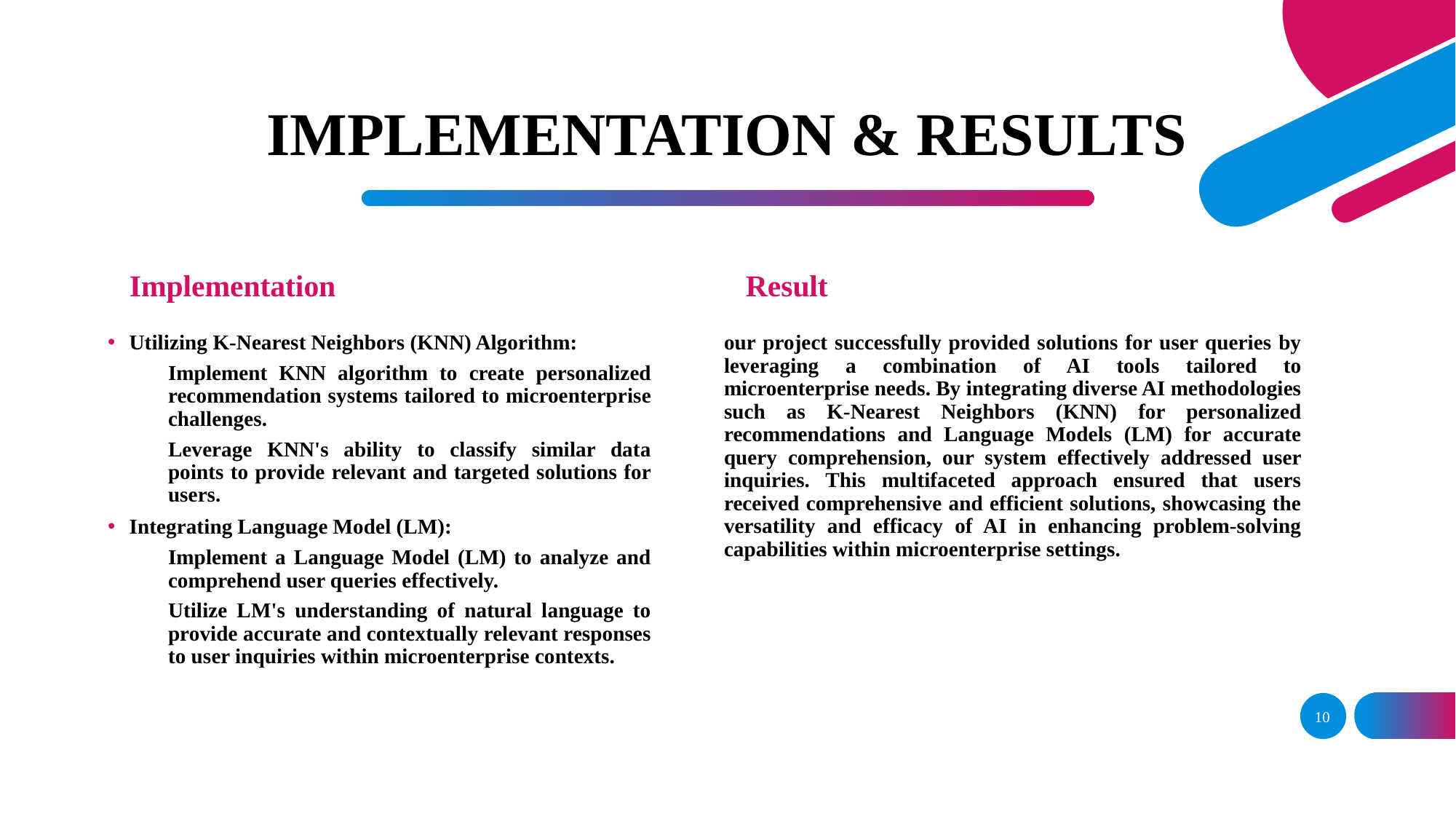

# IMPLEMENTATION & RESULTS
Implementation
Result
Utilizing K-Nearest Neighbors (KNN) Algorithm:
Implement KNN algorithm to create personalized recommendation systems tailored to microenterprise challenges.
Leverage KNN's ability to classify similar data points to provide relevant and targeted solutions for users.
Integrating Language Model (LM):
Implement a Language Model (LM) to analyze and comprehend user queries effectively.
Utilize LM's understanding of natural language to provide accurate and contextually relevant responses to user inquiries within microenterprise contexts.
our project successfully provided solutions for user queries by leveraging a combination of AI tools tailored to microenterprise needs. By integrating diverse AI methodologies such as K-Nearest Neighbors (KNN) for personalized recommendations and Language Models (LM) for accurate query comprehension, our system effectively addressed user inquiries. This multifaceted approach ensured that users received comprehensive and efficient solutions, showcasing the versatility and efficacy of AI in enhancing problem-solving capabilities within microenterprise settings.
10